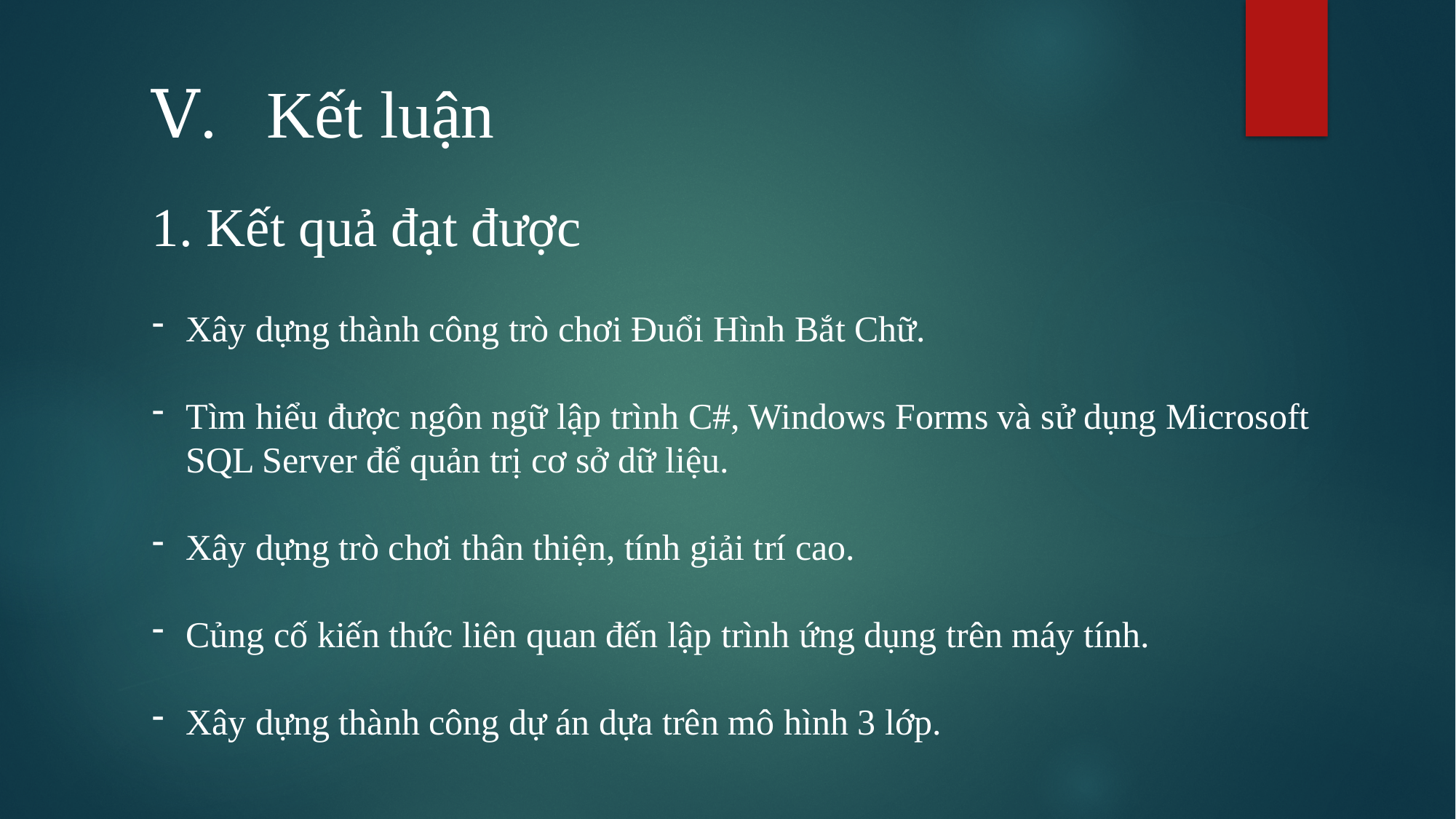

Ⅴ.   Kết luận

1. Kết quả đạt được
Xây dựng thành công trò chơi Đuổi Hình Bắt Chữ.

Tìm hiểu được ngôn ngữ lập trình C#, Windows Forms và sử dụng Microsoft SQL Server để quản trị cơ sở dữ liệu.

Xây dựng trò chơi thân thiện, tính giải trí cao.

Củng cố kiến thức liên quan đến lập trình ứng dụng trên máy tính.

Xây dựng thành công dự án dựa trên mô hình 3 lớp.